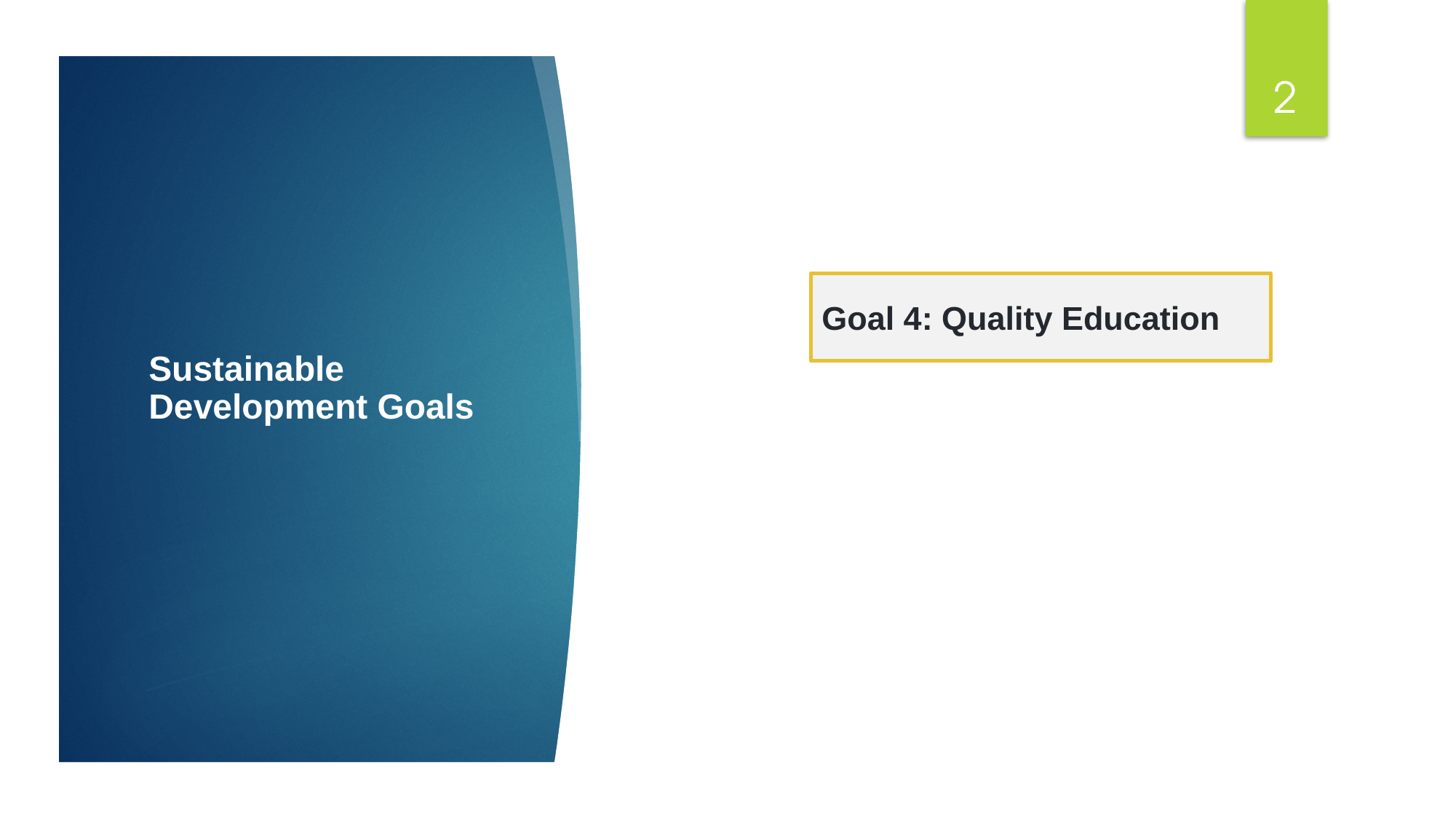

2
# Sustainable Development Goals

Goal 4: Quality Education